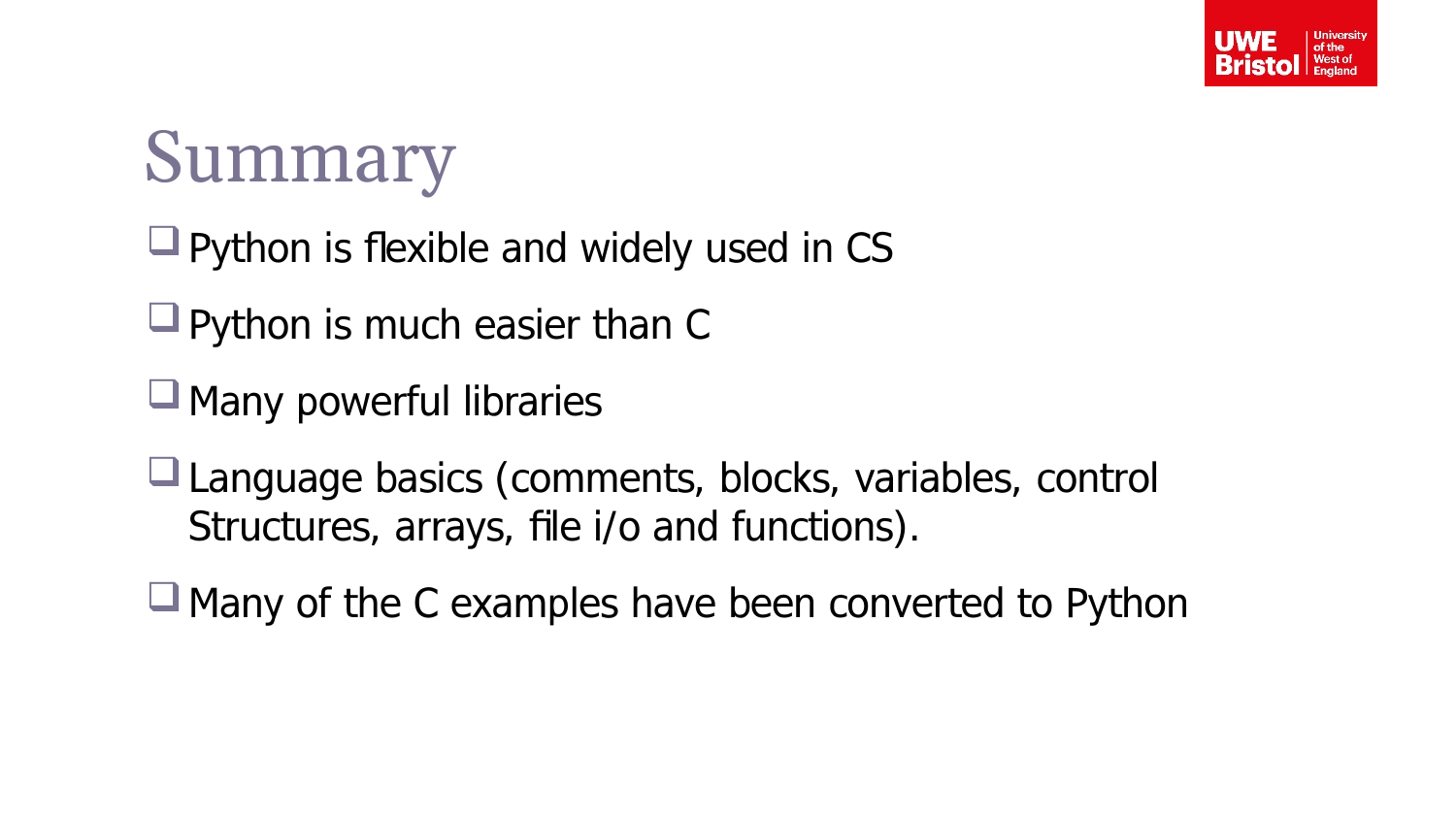

Summary
Python is flexible and widely used in CS
Python is much easier than C
Many powerful libraries
Language basics (comments, blocks, variables, control Structures, arrays, file i/o and functions).
Many of the C examples have been converted to Python